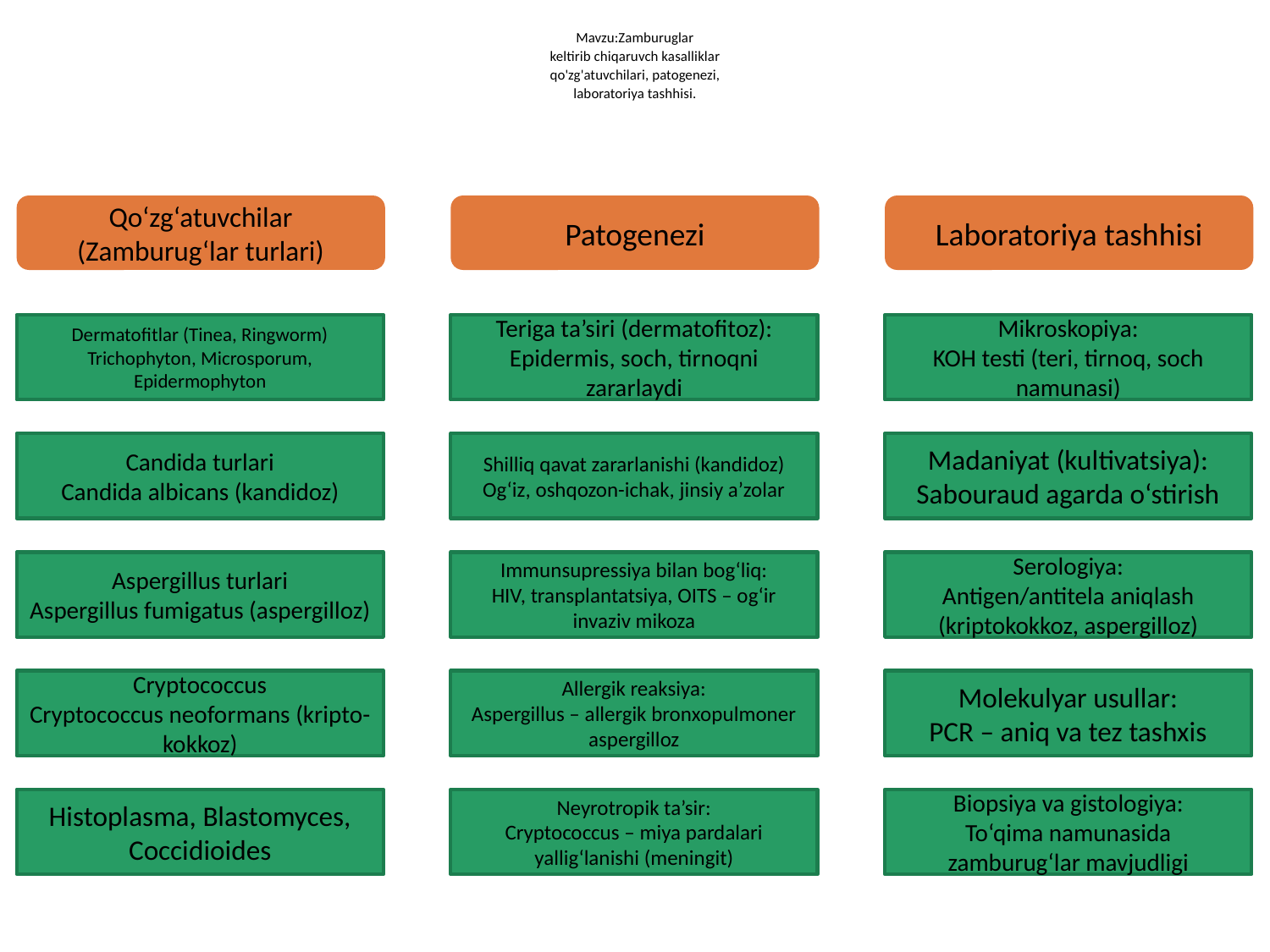

Mavzu:Zamburuglar
keltirib chiqaruvch kasalliklar
qo'zg'atuvchilari, patogenezi,
laboratoriya tashhisi.
Patogenezi
Laboratoriya tashhisi
Qo‘zg‘atuvchilar (Zamburug‘lar turlari)
Dermatofitlar (Tinea, Ringworm)
Trichophyton, Microsporum, Epidermophyton
Teriga ta’siri (dermatofitoz):
Epidermis, soch, tirnoqni zararlaydi
Mikroskopiya:
KOH testi (teri, tirnoq, soch namunasi)
Shilliq qavat zararlanishi (kandidoz)
Og‘iz, oshqozon-ichak, jinsiy a’zolar
Candida turlari
Candida albicans (kandidoz)
Madaniyat (kultivatsiya):
Sabouraud agarda o‘stirish
Immunsupressiya bilan bog‘liq:
HIV, transplantatsiya, OITS – og‘ir invaziv mikoza
Aspergillus turlari
Aspergillus fumigatus (aspergilloz)
Serologiya:
Antigen/antitela aniqlash (kriptokokkoz, aspergilloz)
Allergik reaksiya:
Aspergillus – allergik bronxopulmoner aspergilloz
Cryptococcus
Cryptococcus neoformans (kripto-kokkoz)
Molekulyar usullar:
PCR – aniq va tez tashxis
Neyrotropik ta’sir:
Cryptococcus – miya pardalari yallig‘lanishi (meningit)
Histoplasma, Blastomyces, Coccidioides
Biopsiya va gistologiya:
To‘qima namunasida zamburug‘lar mavjudligi